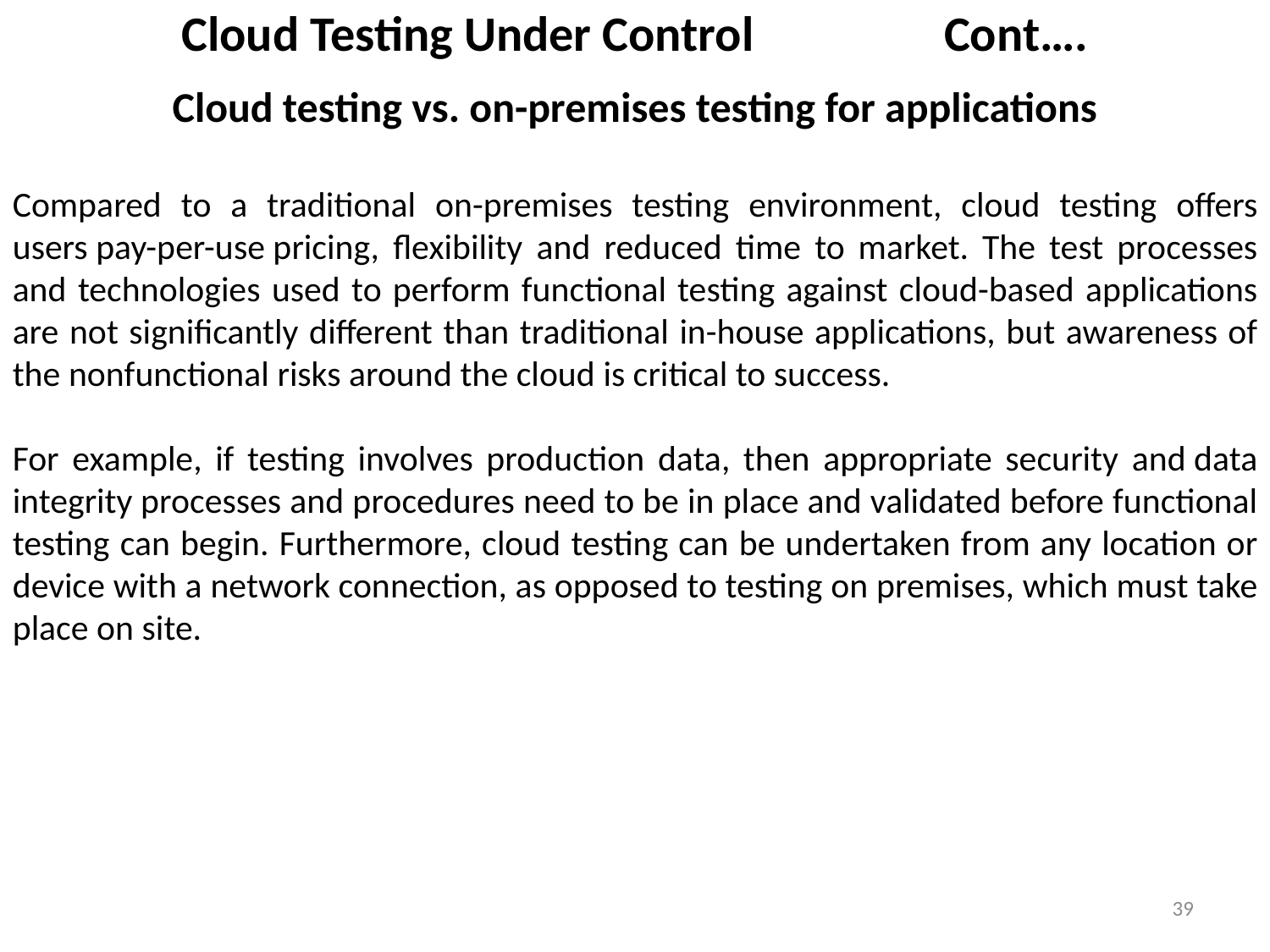

# Cloud Testing Under Control                 Cont….
Cloud testing vs. on-premises testing for applications

Compared to a traditional on-premises testing environment, cloud testing offers users pay-per-use pricing, flexibility and reduced time to market. The test processes and technologies used to perform functional testing against cloud-based applications are not significantly different than traditional in-house applications, but awareness of the nonfunctional risks around the cloud is critical to success.

For example, if testing involves production data, then appropriate security and data integrity processes and procedures need to be in place and validated before functional testing can begin. Furthermore, cloud testing can be undertaken from any location or device with a network connection, as opposed to testing on premises, which must take place on site.

39